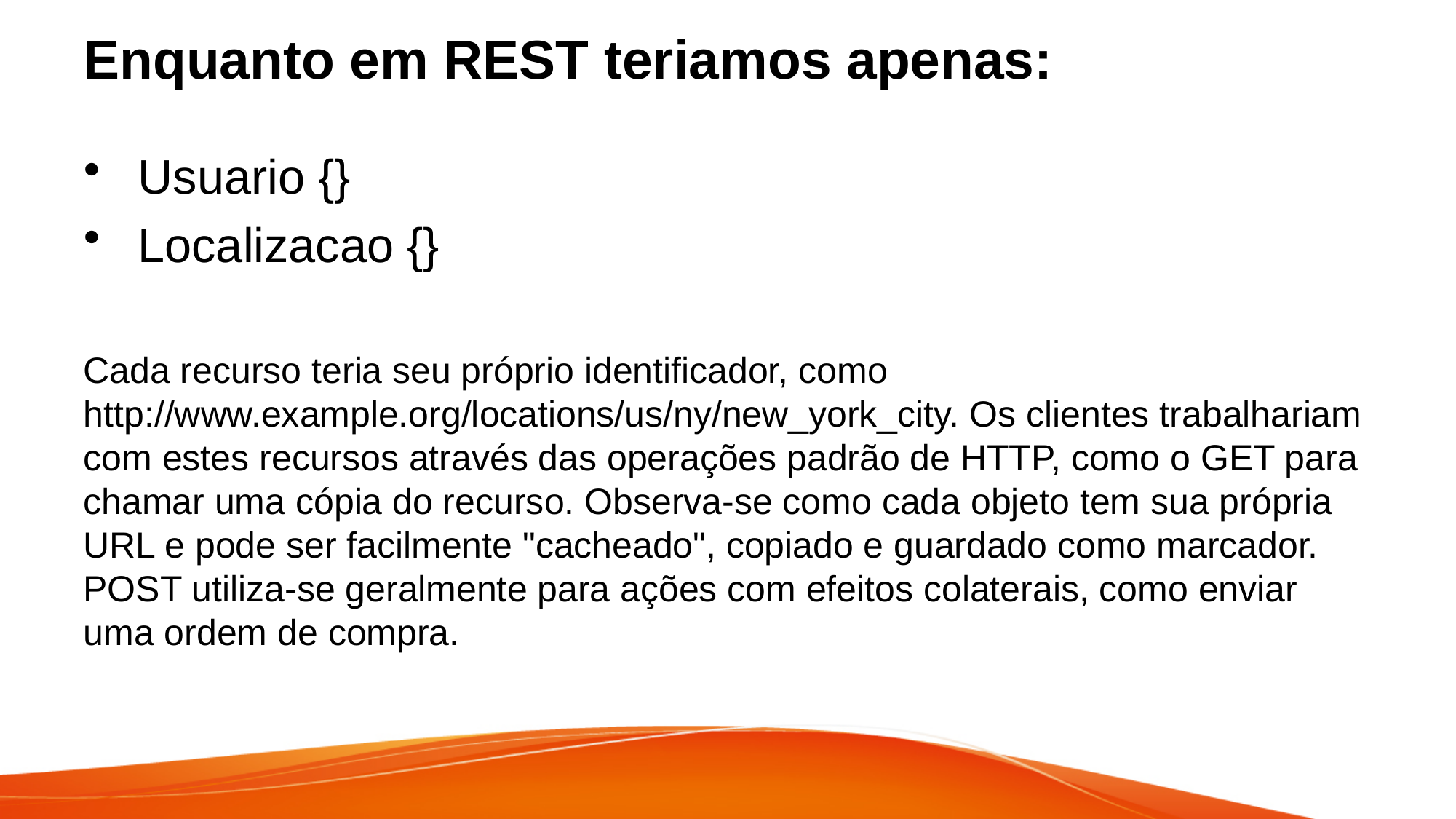

# Enquanto em REST teriamos apenas:
 Usuario {}
 Localizacao {}

Cada recurso teria seu próprio identificador, como http://www.example.org/locations/us/ny/new_york_city. Os clientes trabalhariam com estes recursos através das operações padrão de HTTP, como o GET para chamar uma cópia do recurso. Observa-se como cada objeto tem sua própria URL e pode ser facilmente "cacheado", copiado e guardado como marcador. POST utiliza-se geralmente para ações com efeitos colaterais, como enviar uma ordem de compra.